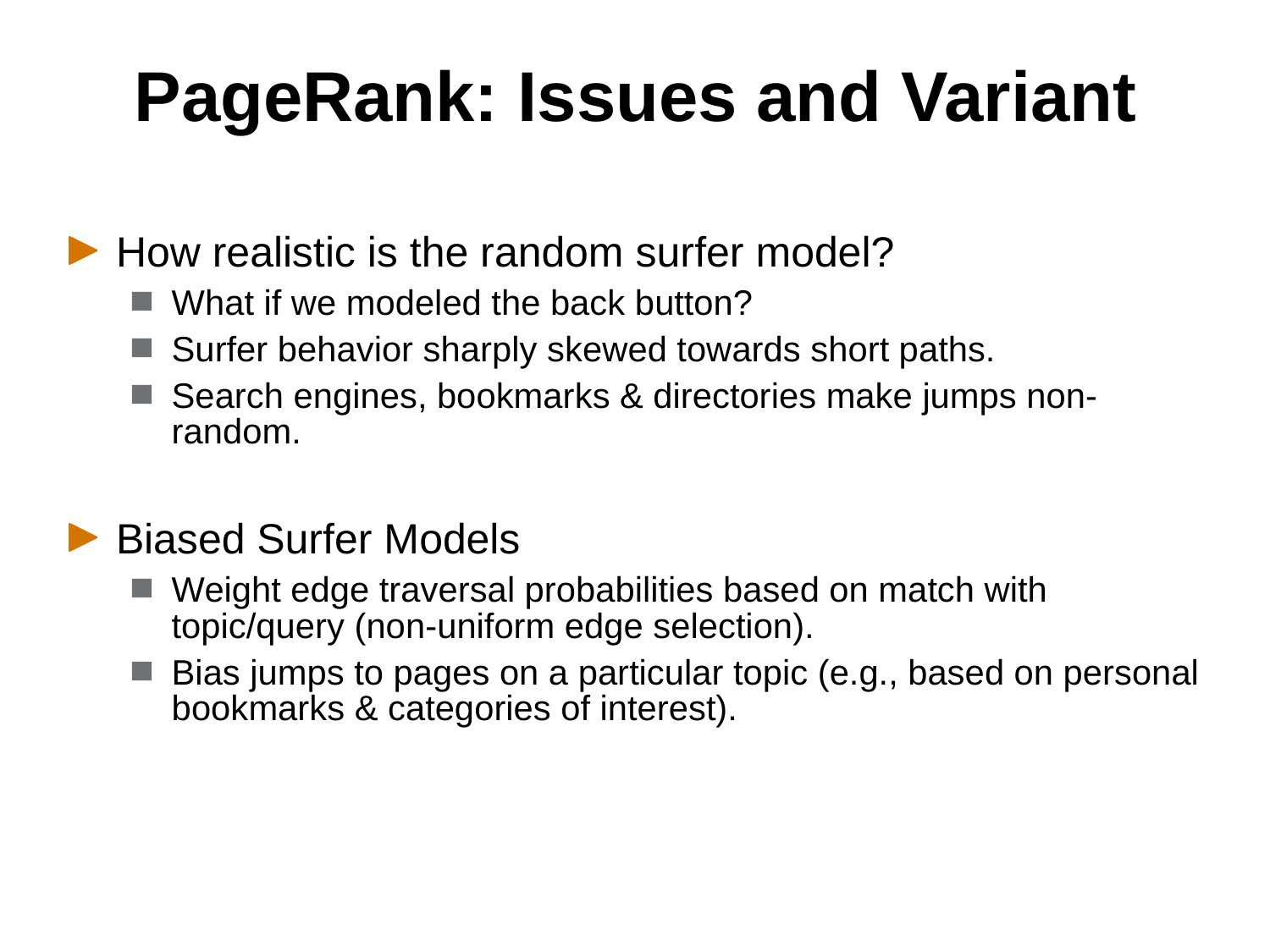

# PageRank: Issues and Variant
How realistic is the random surfer model?
What if we modeled the back button?
Surfer behavior sharply skewed towards short paths.
Search engines, bookmarks & directories make jumps non-random.

Biased Surfer Models
Weight edge traversal probabilities based on match with topic/query (non-uniform edge selection).
Bias jumps to pages on a particular topic (e.g., based on personal bookmarks & categories of interest).